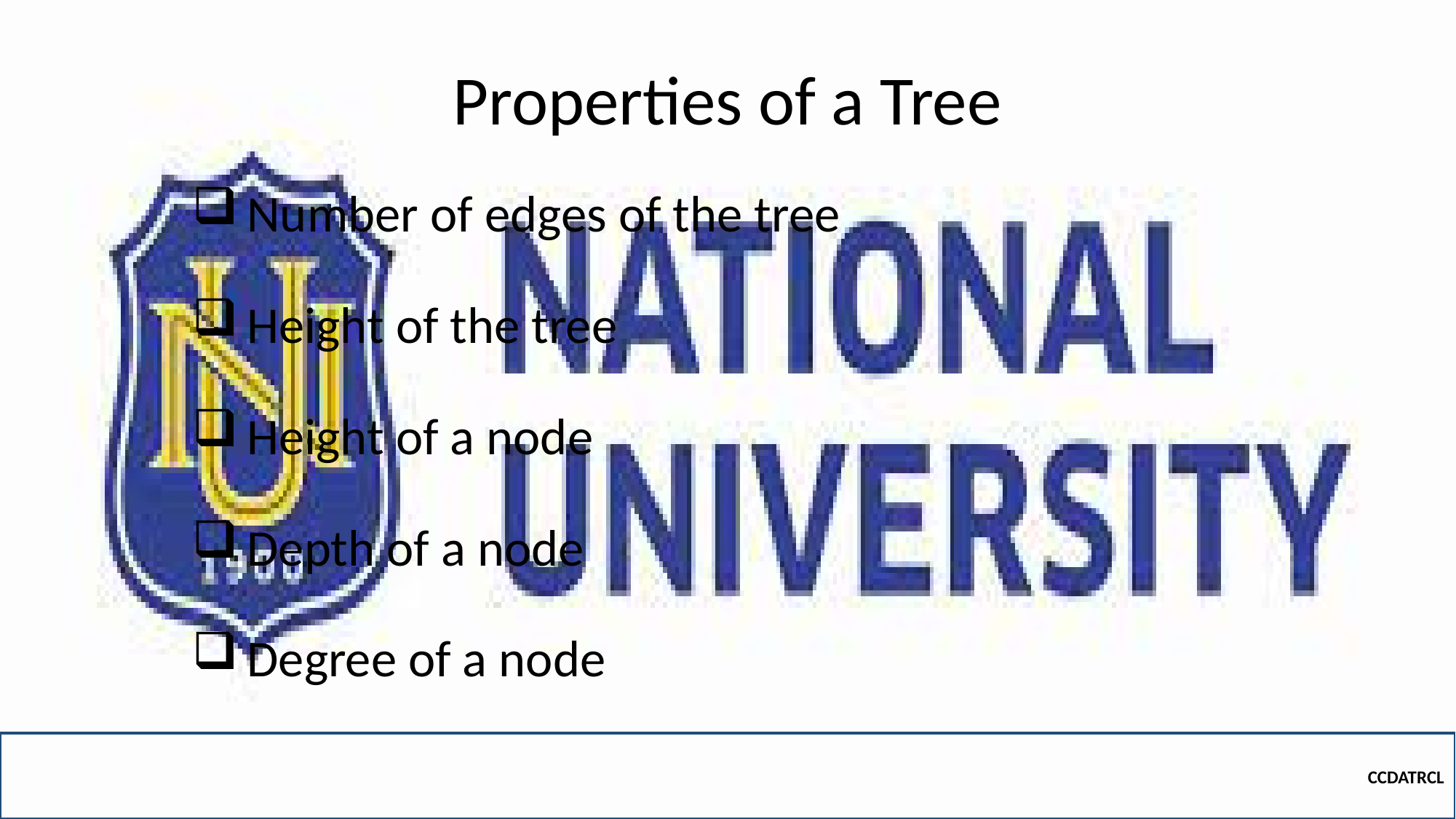

# Properties of a Tree
Number of edges of the tree

Height of the tree

Height of a node

Depth of a node

Degree of a node
CCDATRCL